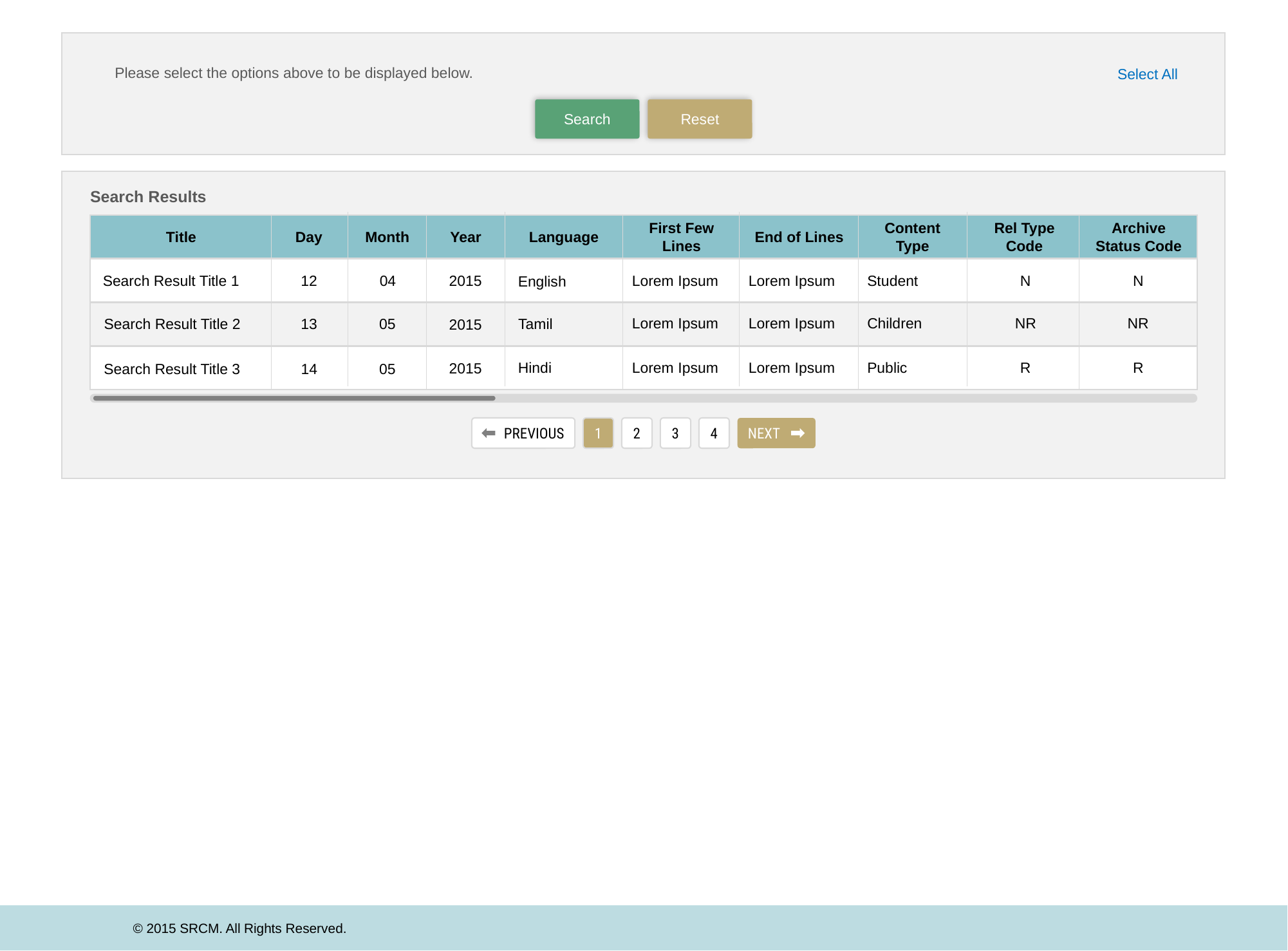

Please select the options above to be displayed below.
Select All
Search
Reset

Search Results
First Few Lines
Content
Type
Rel Type
Code
Archive
Status Code

Title
Day
Month
Year
Language
End of Lines

Search Result Title 1
12
04
2015
Lorem Ipsum
Lorem Ipsum
Student
N
N
English

Lorem Ipsum
Lorem Ipsum
Children
NR
NR
Tamil
Search Result Title 2
13
05
2015

Lorem Ipsum
Lorem Ipsum
Public
R
R
Hindi
2015
Search Result Title 3
14
05
PREVIOUS
1
2
3
4
NEXT

© 2015 SRCM. All Rights Reserved.